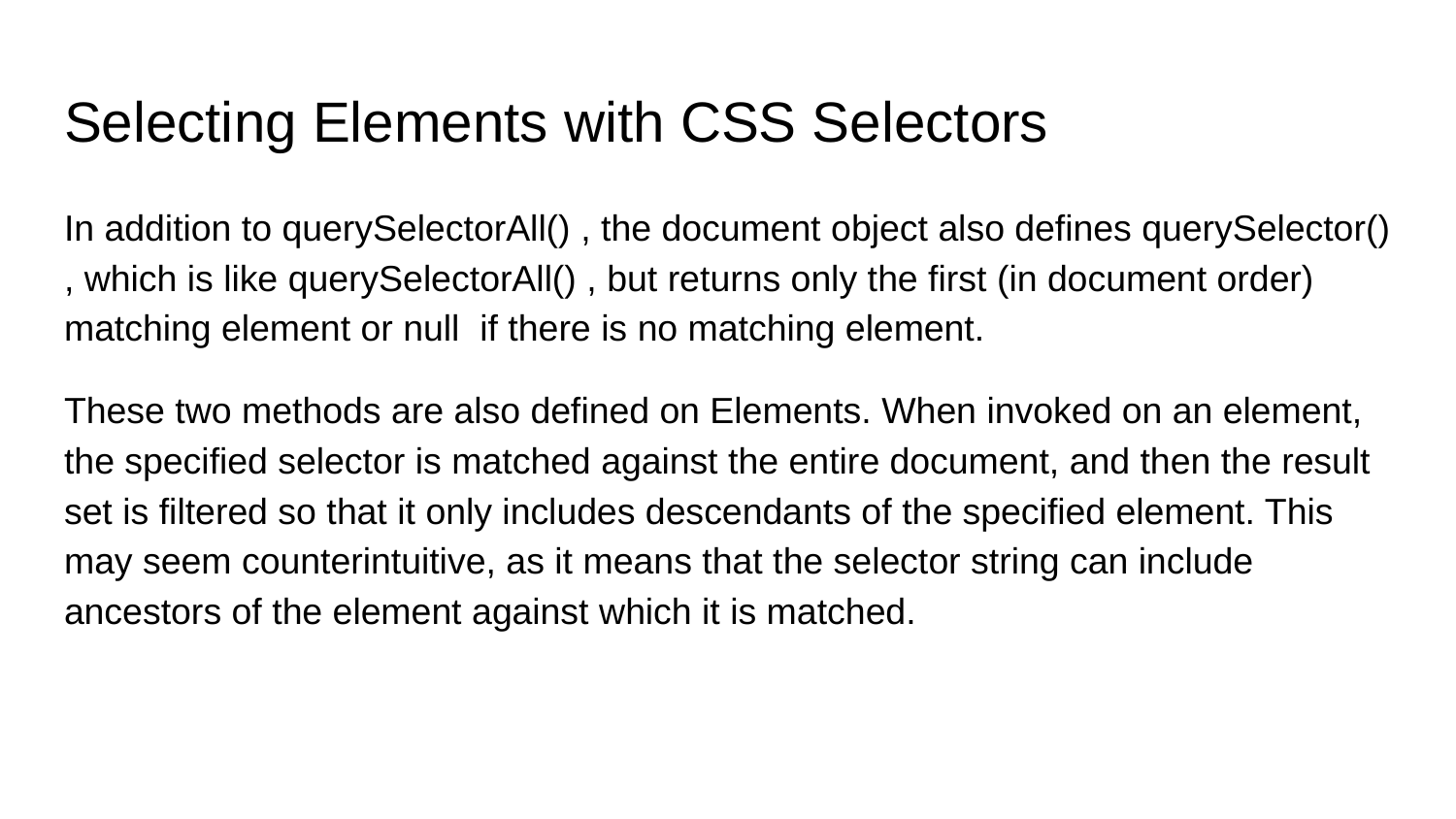

# Selecting Elements with CSS Selectors
In addition to querySelectorAll() , the document object also defines querySelector() , which is like querySelectorAll() , but returns only the first (in document order) matching element or null  if there is no matching element.
These two methods are also defined on Elements. When invoked on an element, the specified selector is matched against the entire document, and then the result set is filtered so that it only includes descendants of the specified element. This may seem counterintuitive, as it means that the selector string can include ancestors of the element against which it is matched.